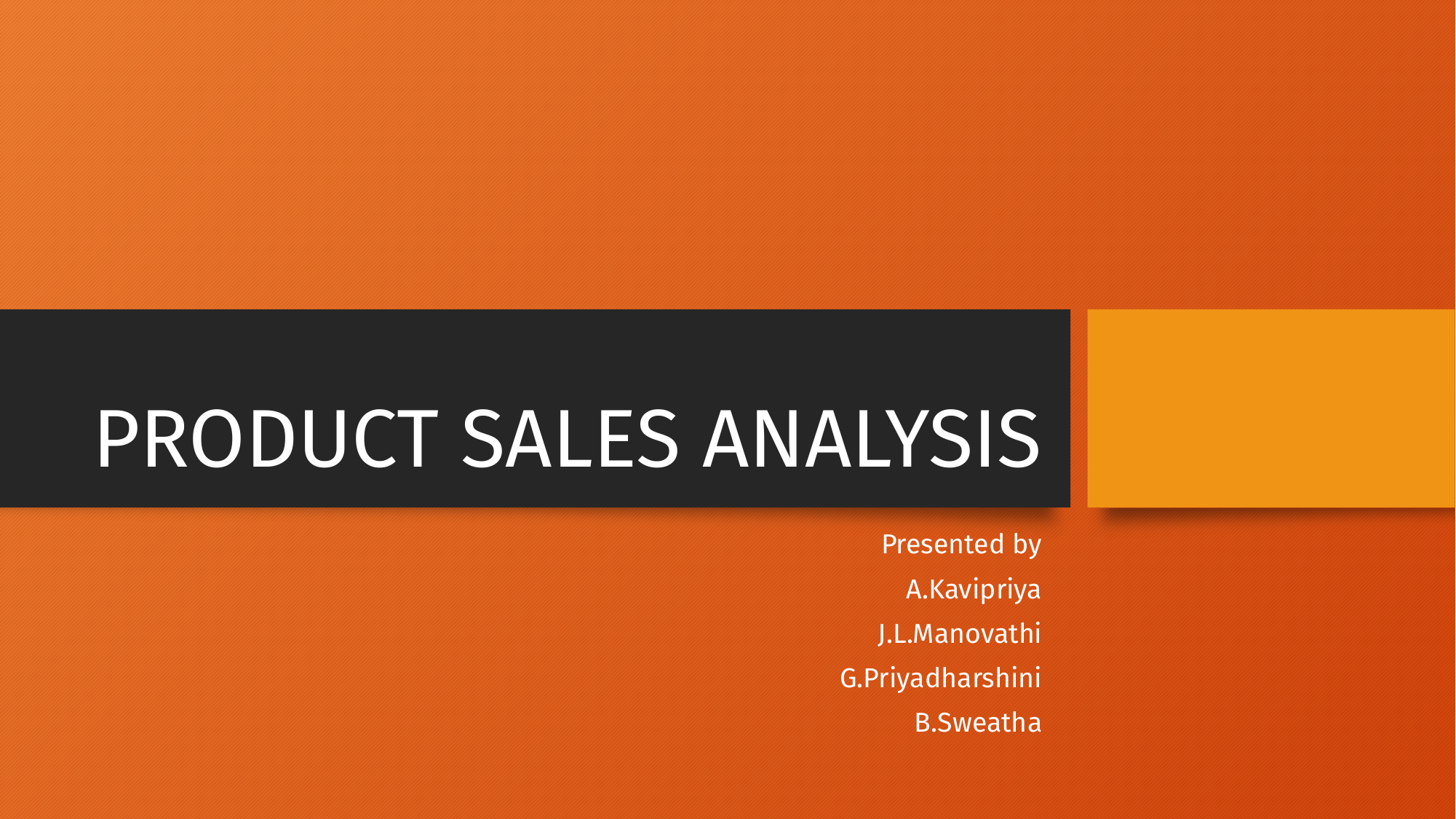

# PRODUCT SALES ANALYSIS
Presented by
A.Kavipriya
J.L.Manovathi
G.Priyadharshini
B.Sweatha